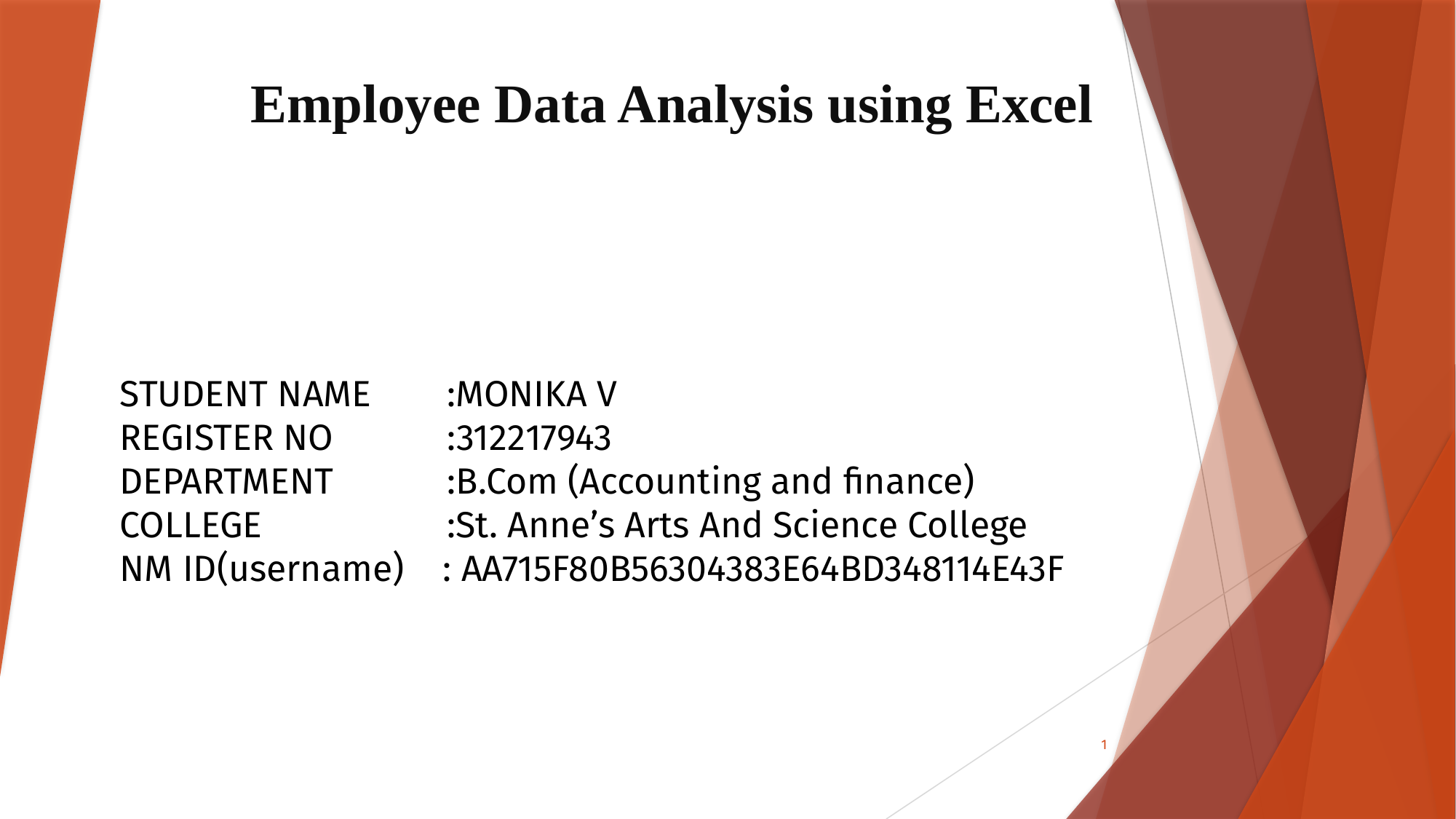

# Employee Data Analysis using Excel
STUDENT NAME	:MONIKA V
REGISTER NO		:312217943
DEPARTMENT		:B.Com (Accounting and finance)
COLLEGE		:St. Anne’s Arts And Science College
NM ID(username)    : AA715F80B56304383E64BD348114E43F

1